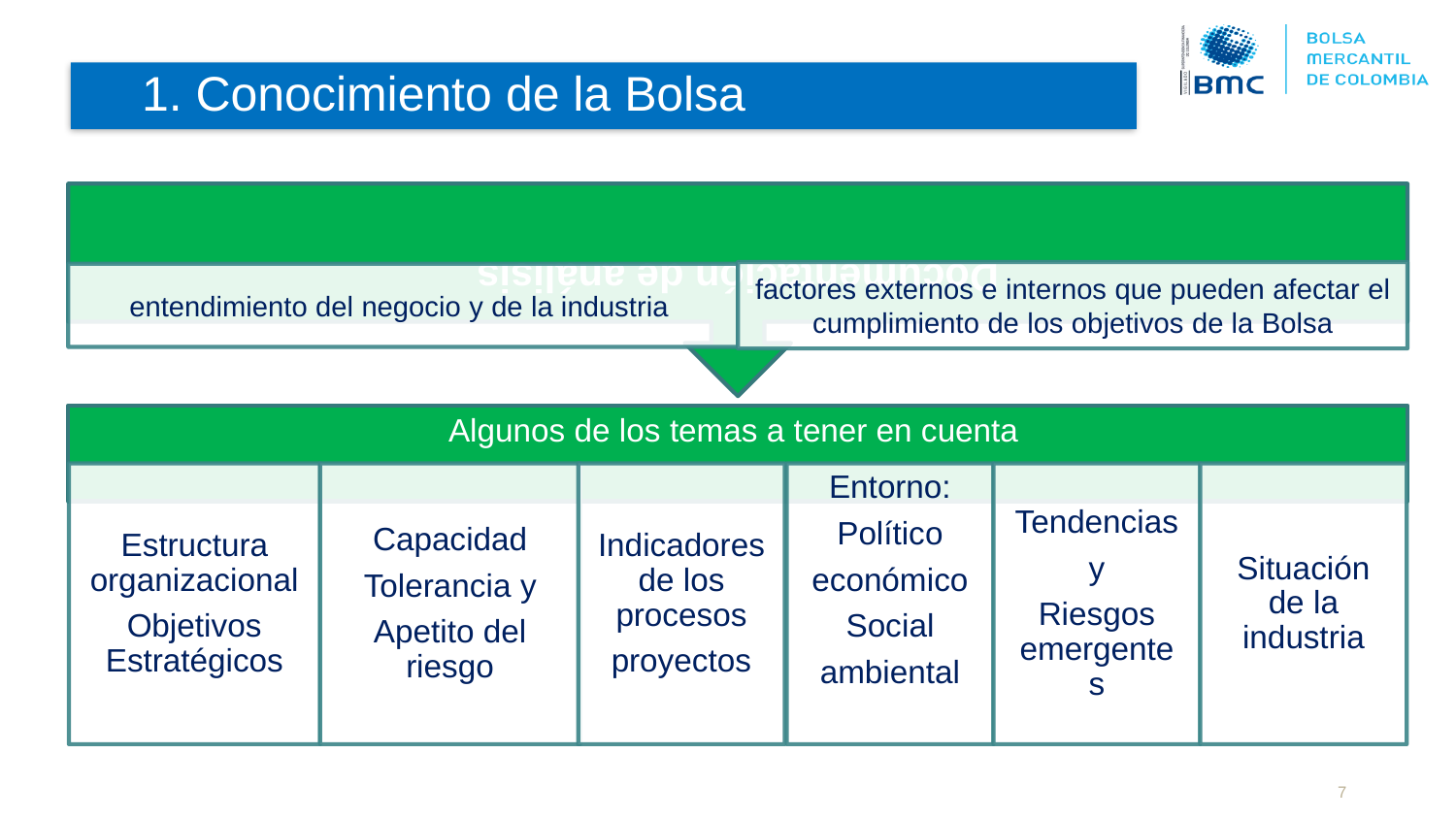

1. Conocimiento de la Bolsa
Algunos de los temas a tener en cuenta
Estructura organizacional
Objetivos Estratégicos
Capacidad
Tolerancia y
Apetito del riesgo
Indicadores de los procesos
proyectos
Entorno:
Político
económico
Social
ambiental

Tendencias
y
Riesgos emergentes
Situación de la industria
Documentación de análisis
entendimiento del negocio y de la industria
factores externos e internos que pueden afectar el cumplimiento de los objetivos de la Bolsa